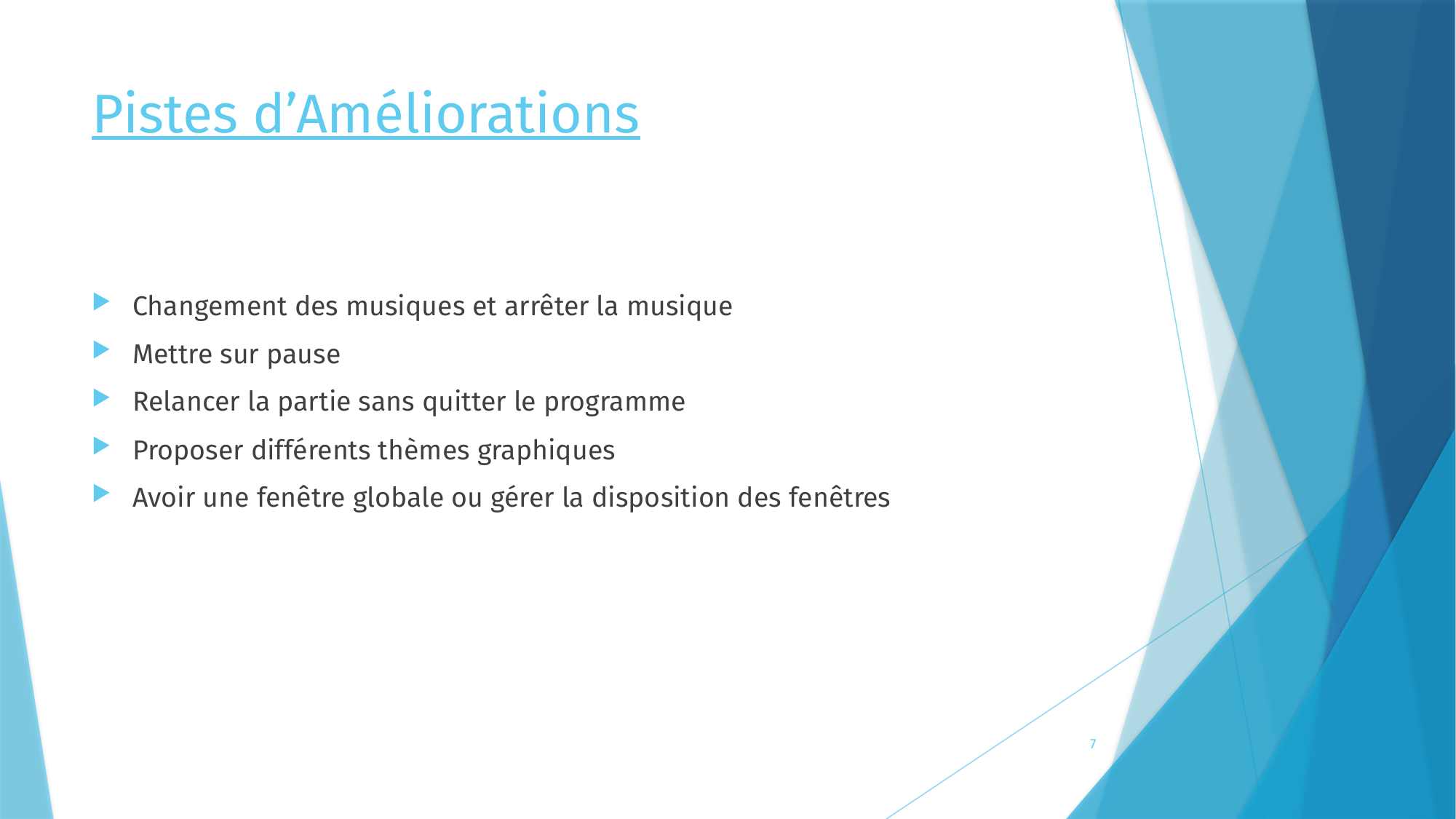

# Pistes d’Améliorations
Changement des musiques et arrêter la musique
Mettre sur pause
Relancer la partie sans quitter le programme
Proposer différents thèmes graphiques
Avoir une fenêtre globale ou gérer la disposition des fenêtres

7